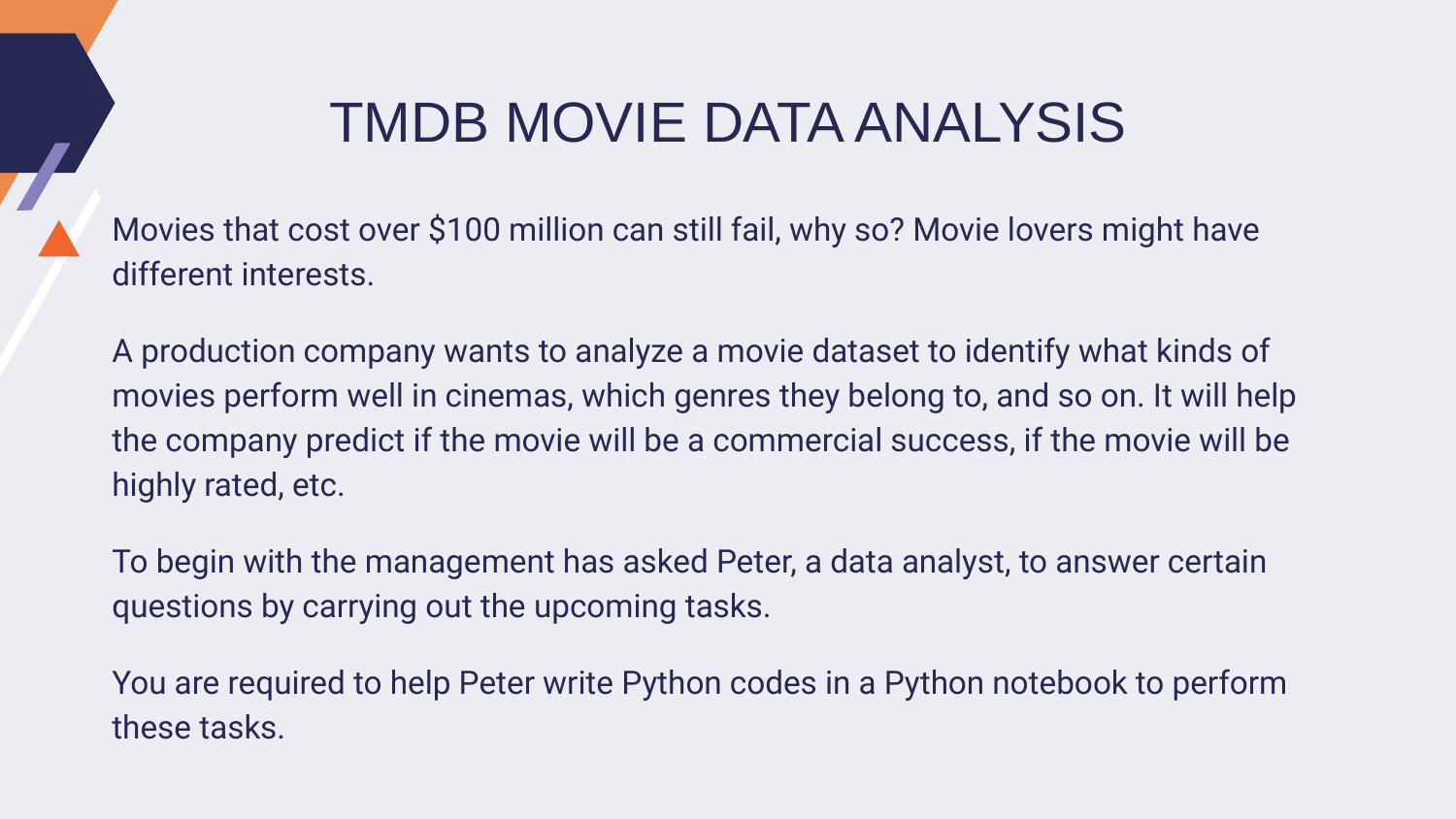

# TMDB MOVIE DATA ANALYSIS
Movies that cost over $100 million can still fail, why so? Movie lovers might have different interests.
A production company wants to analyze a movie dataset to identify what kinds of movies perform well in cinemas, which genres they belong to, and so on. It will help the company predict if the movie will be a commercial success, if the movie will be highly rated, etc.
To begin with the management has asked Peter, a data analyst, to answer certain questions by carrying out the upcoming tasks.
You are required to help Peter write Python codes in a Python notebook to perform these tasks.